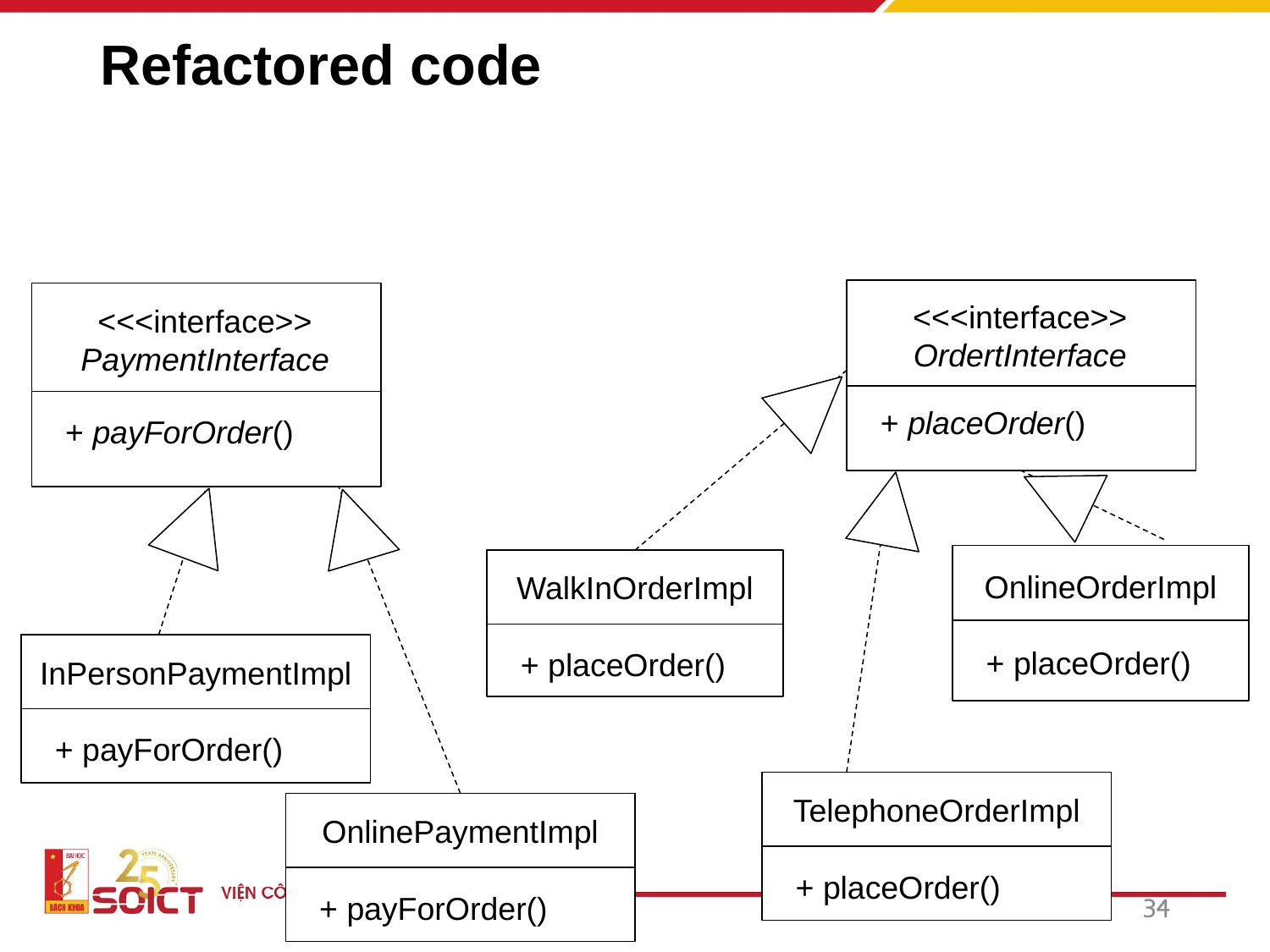

# Refactored code

<<<interface>>
OrdertInterface
<<<interface>>
PaymentInterface

+ placeOrder()
+ payForOrder()

OnlineOrderImpl
WalkInOrderImpl

+ placeOrder()
+ placeOrder()
InPersonPaymentImpl

+ payForOrder()

TelephoneOrderImpl

OnlinePaymentImpl

+ placeOrder()

+ payForOrder()
34